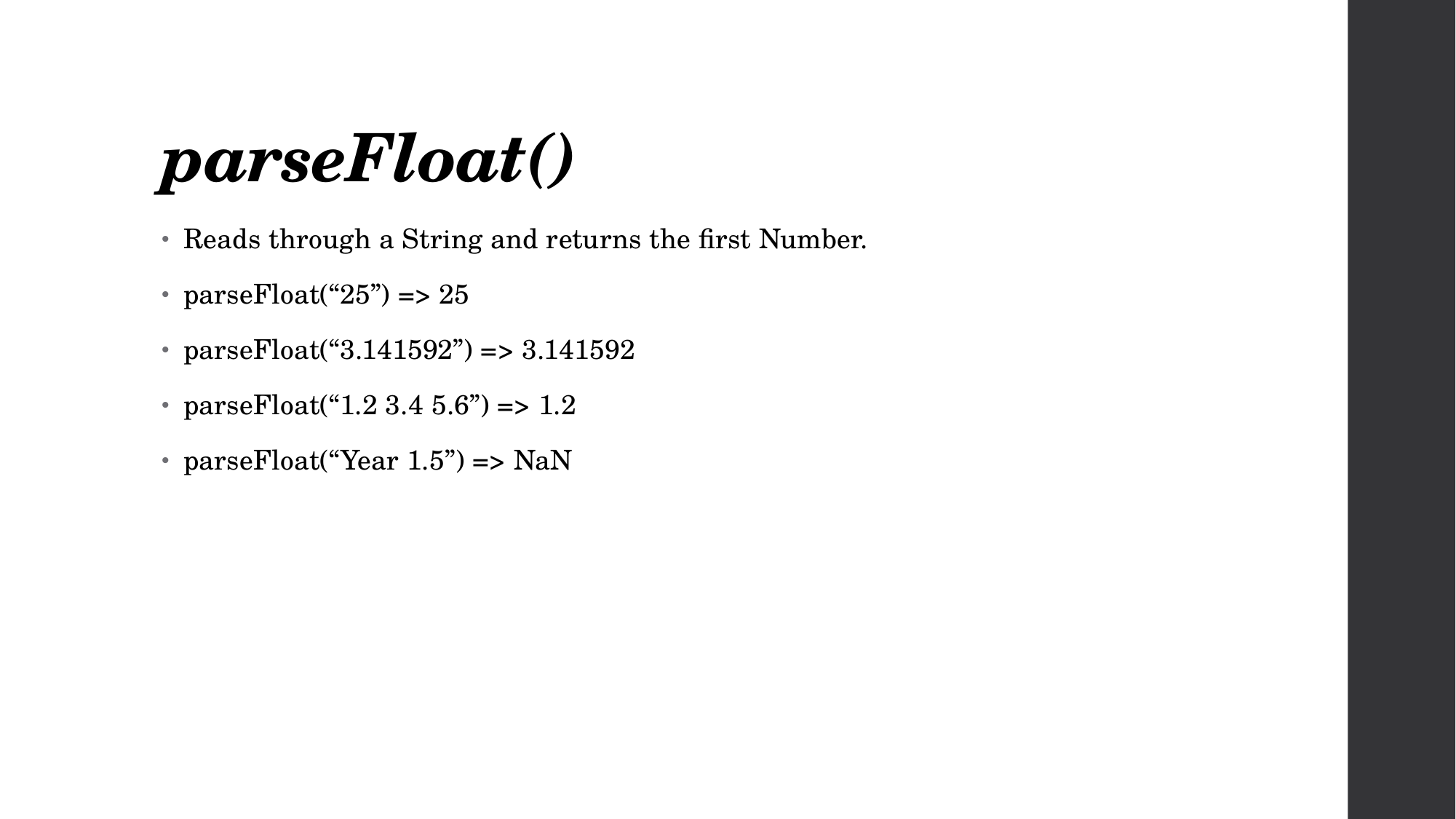

# parseFloat()
Reads through a String and returns the first Number.
parseFloat(“25”) => 25
parseFloat(“3.141592”) => 3.141592
parseFloat(“1.2 3.4 5.6”) => 1.2
parseFloat(“Year 1.5”) => NaN